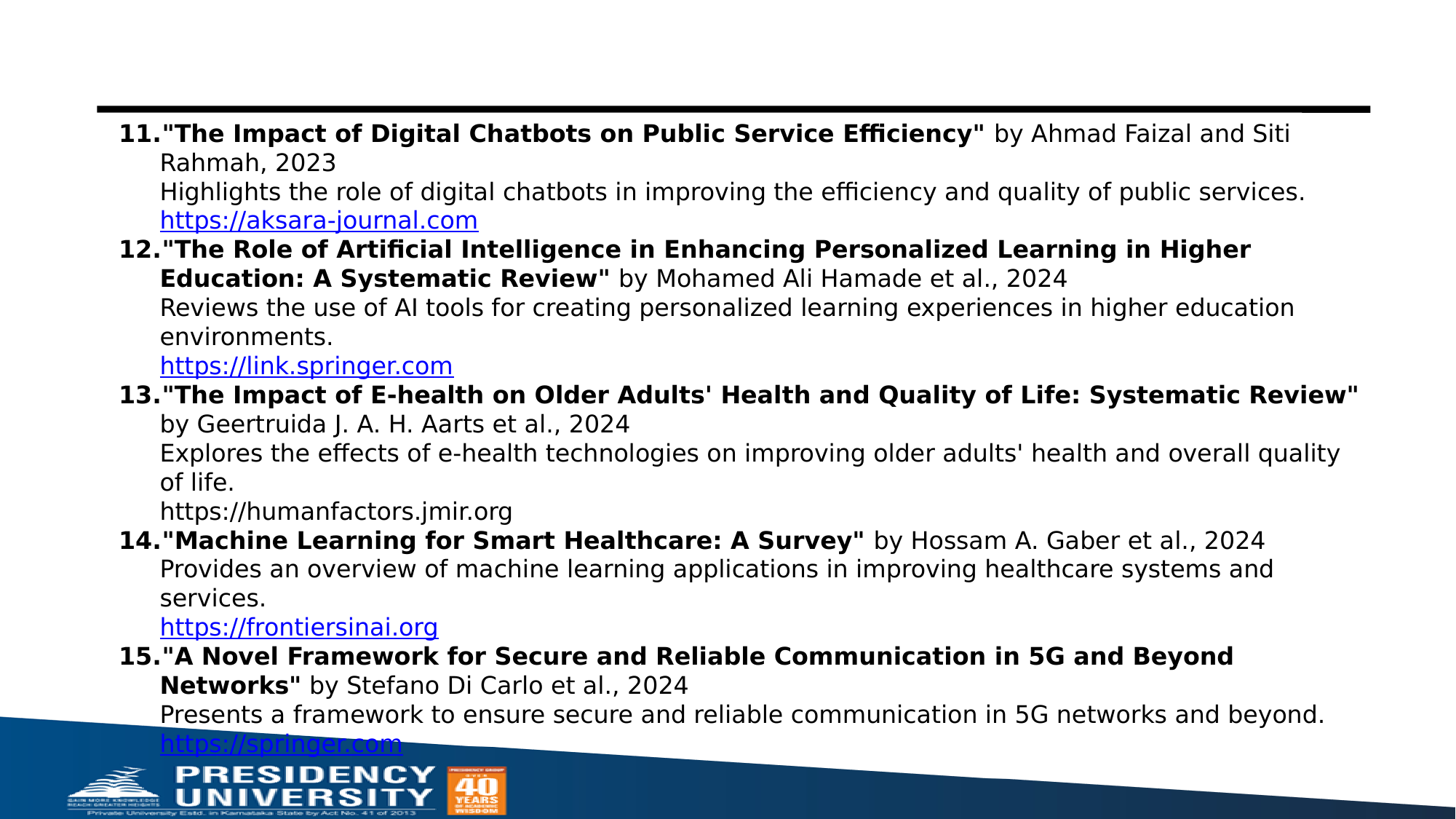

"The Impact of Digital Chatbots on Public Service Efficiency" by Ahmad Faizal and Siti Rahmah, 2023
Highlights the role of digital chatbots in improving the efficiency and quality of public services.
https://aksara-journal.com
"The Role of Artificial Intelligence in Enhancing Personalized Learning in Higher Education: A Systematic Review" by Mohamed Ali Hamade et al., 2024
Reviews the use of AI tools for creating personalized learning experiences in higher education environments.
https://link.springer.com
"The Impact of E-health on Older Adults' Health and Quality of Life: Systematic Review" by Geertruida J. A. H. Aarts et al., 2024
Explores the effects of e-health technologies on improving older adults' health and overall quality of life.
https://humanfactors.jmir.org
"Machine Learning for Smart Healthcare: A Survey" by Hossam A. Gaber et al., 2024
Provides an overview of machine learning applications in improving healthcare systems and services.
https://frontiersinai.org
"A Novel Framework for Secure and Reliable Communication in 5G and Beyond Networks" by Stefano Di Carlo et al., 2024
Presents a framework to ensure secure and reliable communication in 5G networks and beyond.
https://springer.com